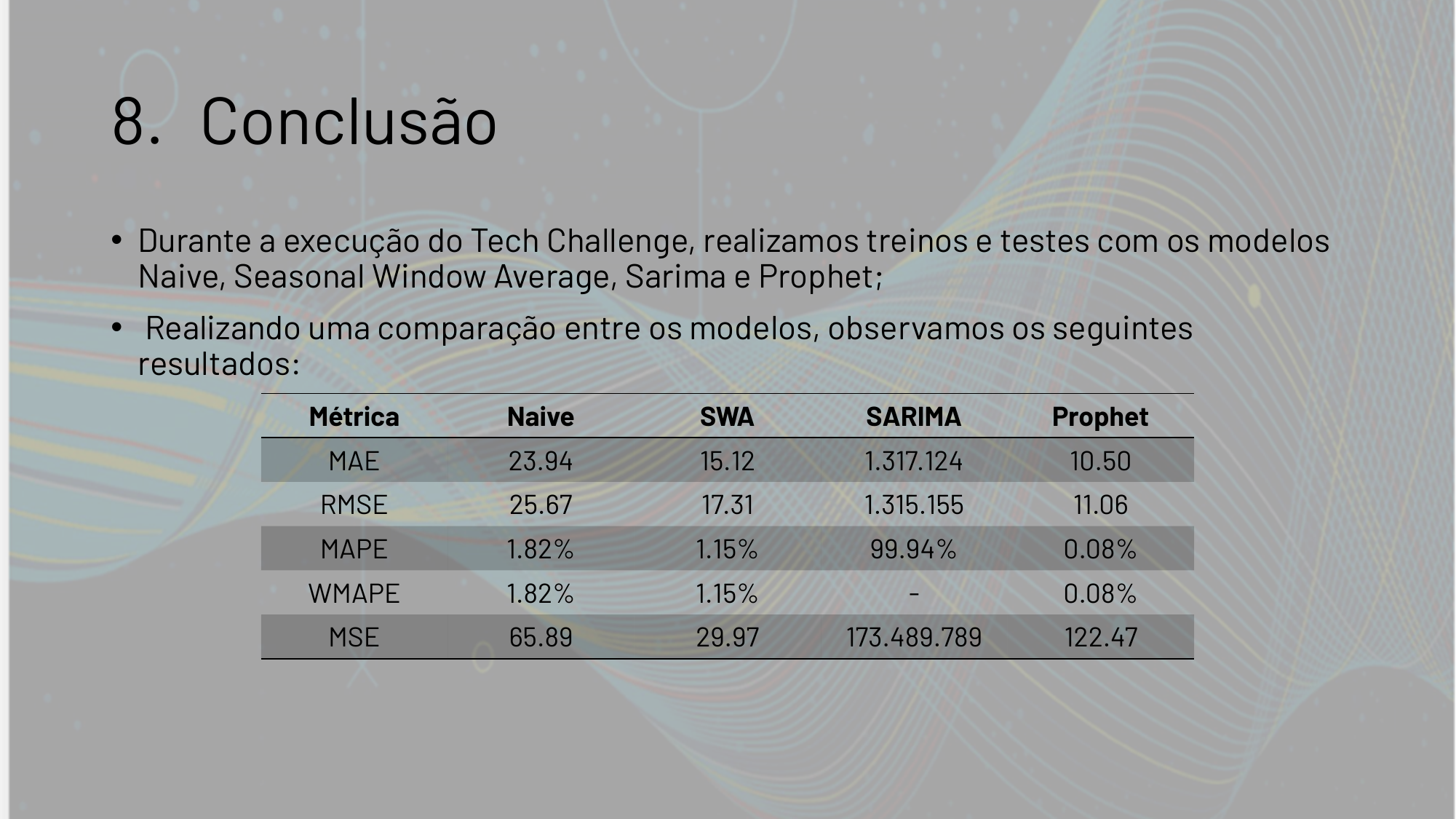

# Conclusão
Durante a execução do Tech Challenge, realizamos treinos e testes com os modelos Naive, Seasonal Window Average, Sarima e Prophet;
 Realizando uma comparação entre os modelos, observamos os seguintes resultados:

| Métrica | Naive | SWA | SARIMA | Prophet |
| --- | --- | --- | --- | --- |
| MAE | 23.94 | 15.12 | 1.317.124 | 10.50 |
| RMSE | 25.67 | 17.31 | 1.315.155 | 11.06 |
| MAPE | 1.82% | 1.15% | 99.94% | 0.08% |
| WMAPE | 1.82% | 1.15% | - | 0.08% |
| MSE | 65.89 | 29.97 | 173.489.789 | 122.47 |